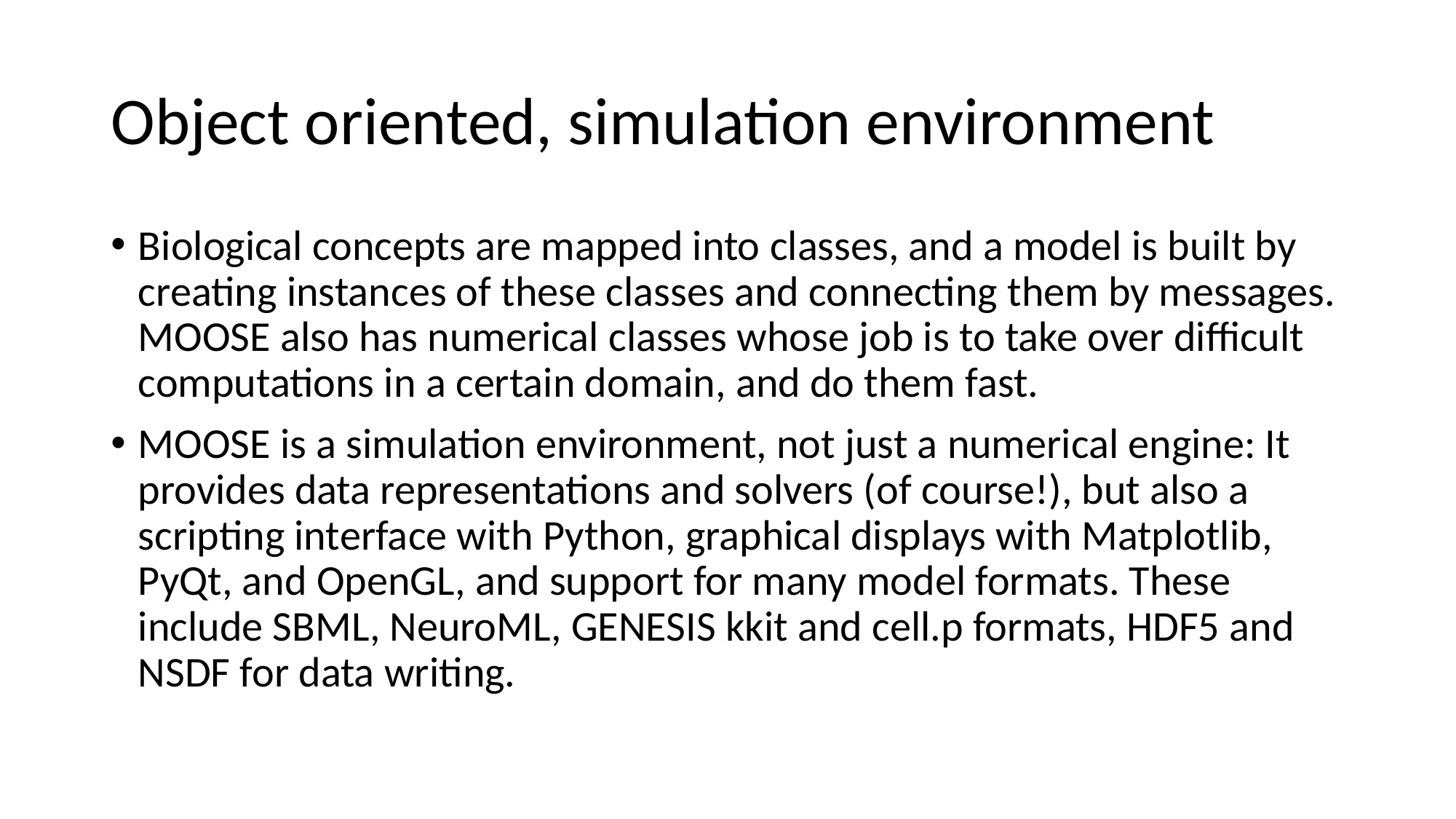

# Object oriented, simulation environment
Biological concepts are mapped into classes, and a model is built by creating instances of these classes and connecting them by messages. MOOSE also has numerical classes whose job is to take over difficult computations in a certain domain, and do them fast.
MOOSE is a simulation environment, not just a numerical engine: It provides data representations and solvers (of course!), but also a scripting interface with Python, graphical displays with Matplotlib, PyQt, and OpenGL, and support for many model formats. These include SBML, NeuroML, GENESIS kkit and cell.p formats, HDF5 and NSDF for data writing.